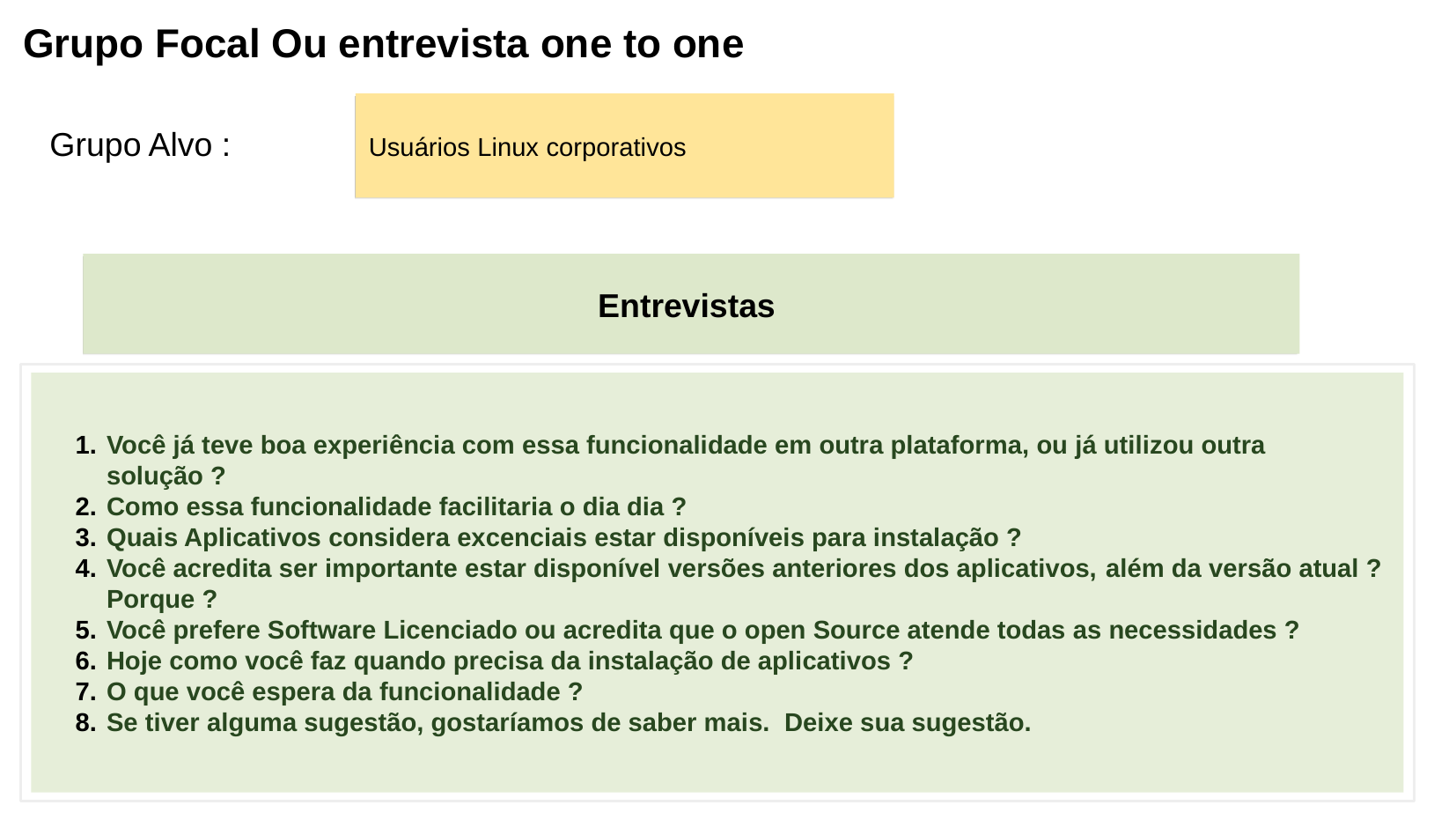

Grupo Focal Ou entrevista one to one
Usuários Linux corporativos
Grupo Alvo :
Entrevistas

Você já teve boa experiência com essa funcionalidade em outra plataforma, ou já utilizou outra solução ?
Como essa funcionalidade facilitaria o dia dia ?
Quais Aplicativos considera excenciais estar disponíveis para instalação ?
Você acredita ser importante estar disponível versões anteriores dos aplicativos, além da versão atual ? Porque ?
Você prefere Software Licenciado ou acredita que o open Source atende todas as necessidades ?
Hoje como você faz quando precisa da instalação de aplicativos ?
O que você espera da funcionalidade ?
Se tiver alguma sugestão, gostaríamos de saber mais.  Deixe sua sugestão.